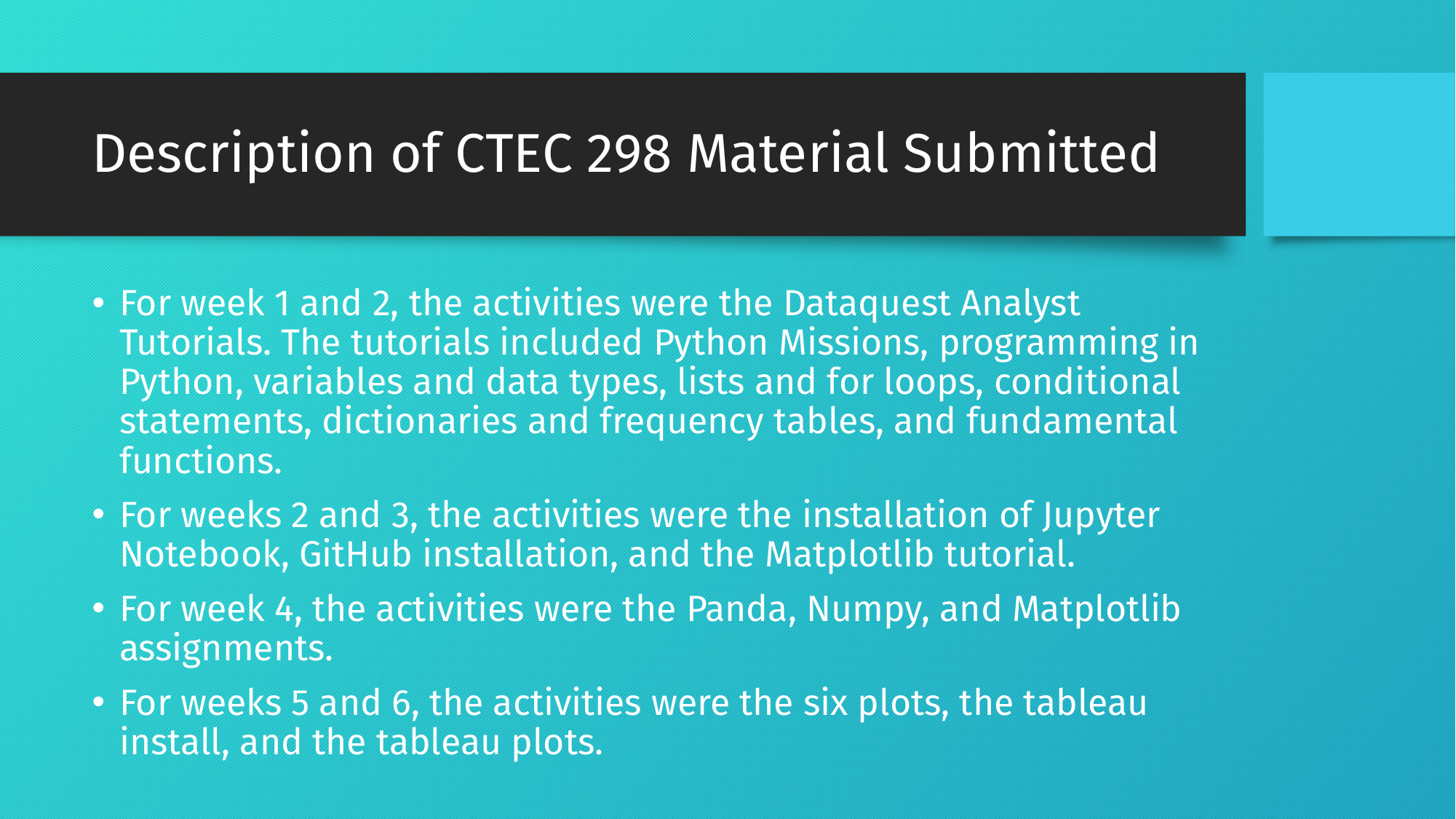

# Description of CTEC 298 Material Submitted
For week 1 and 2, the activities were the Dataquest Analyst Tutorials. The tutorials included Python Missions, programming in Python, variables and data types, lists and for loops, conditional statements, dictionaries and frequency tables, and fundamental functions.
For weeks 2 and 3, the activities were the installation of Jupyter Notebook, GitHub installation, and the Matplotlib tutorial.
For week 4, the activities were the Panda, Numpy, and Matplotlib assignments.
For weeks 5 and 6, the activities were the six plots, the tableau install, and the tableau plots.